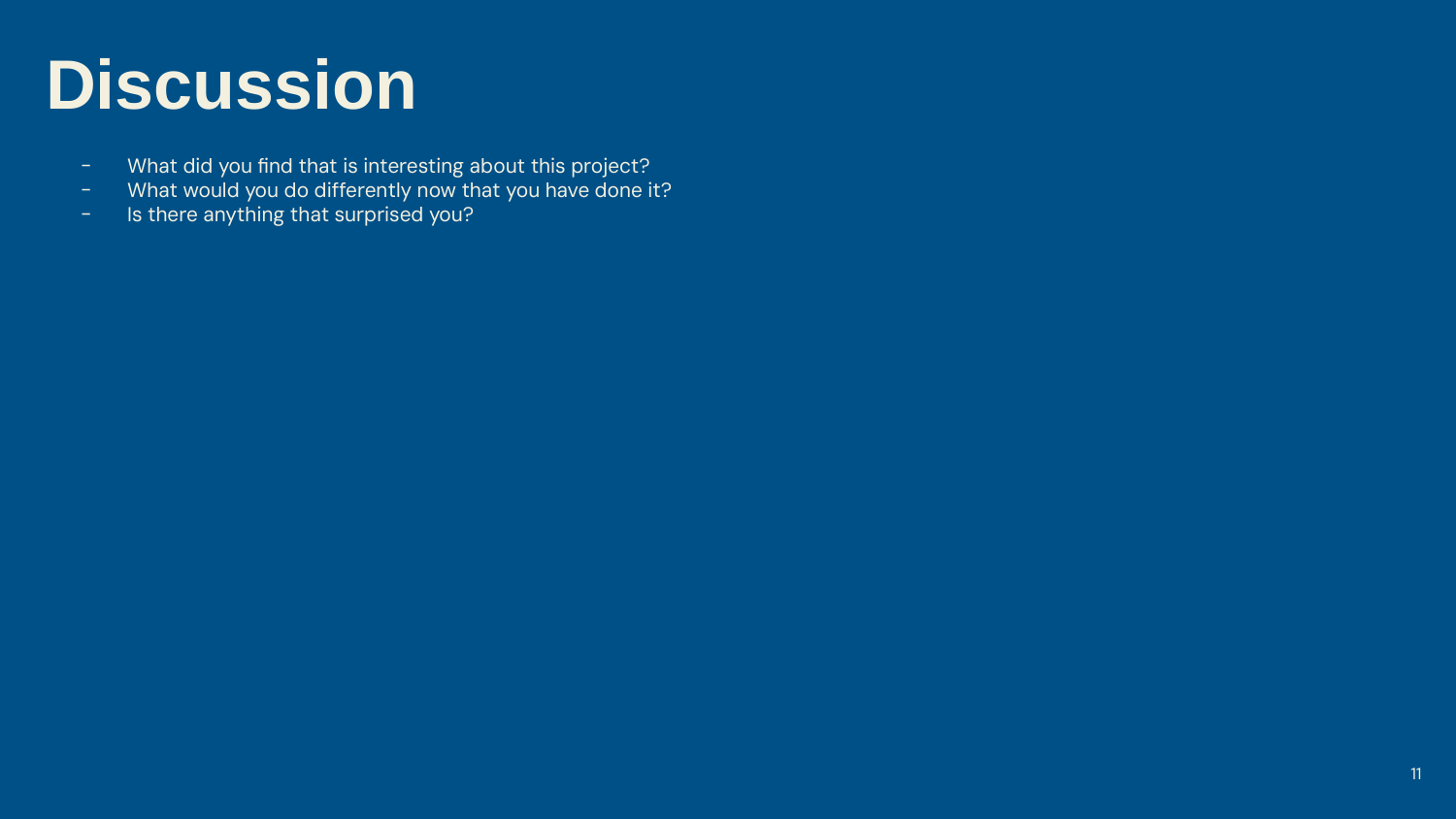

# Discussion
What did you find that is interesting about this project?
What would you do differently now that you have done it?
Is there anything that surprised you?

11
11